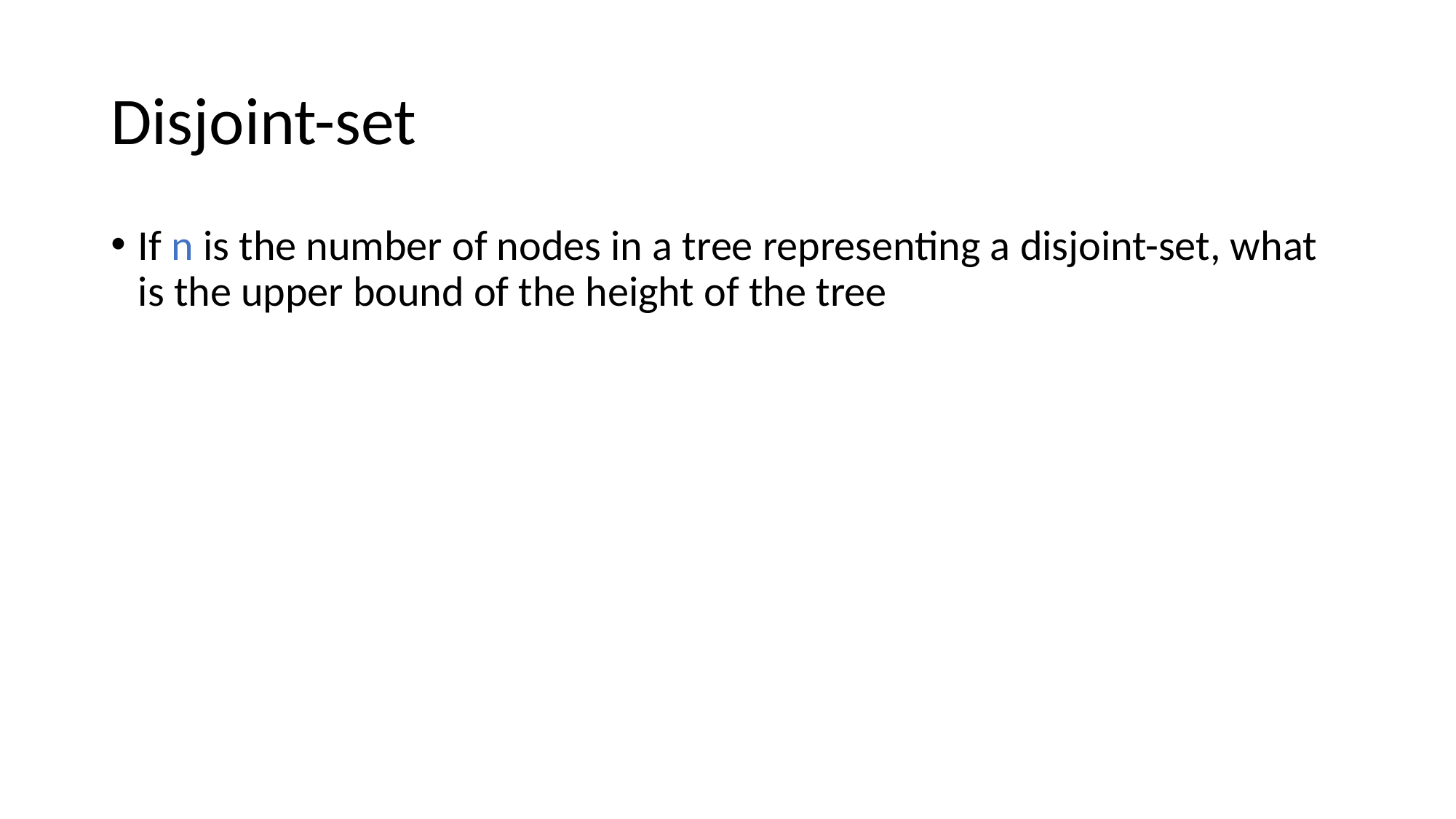

# Disjoint-set
If n is the number of nodes in a tree representing a disjoint-set, what is the upper bound of the height of the tree